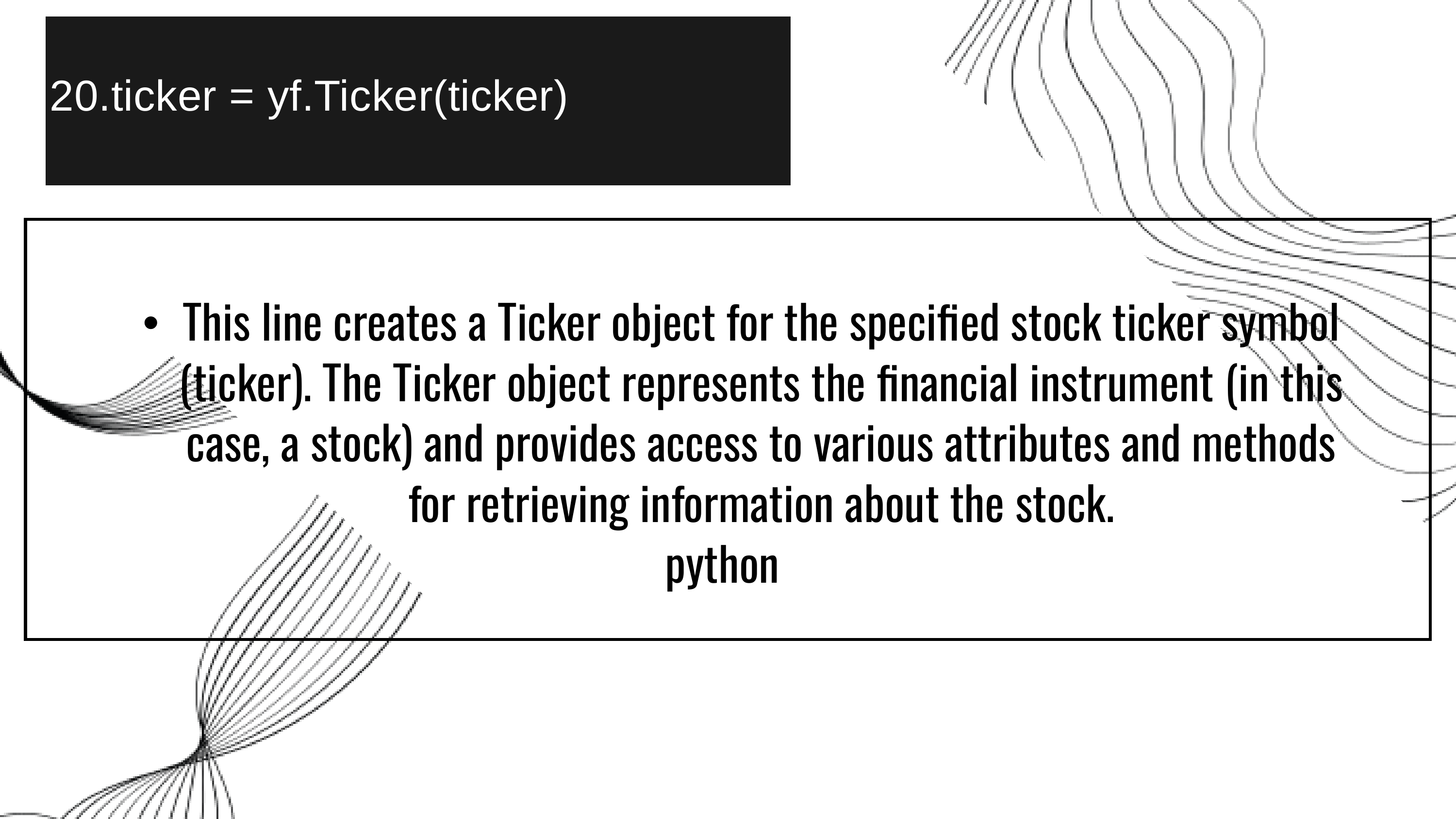

20.ticker = yf.Ticker(ticker)

This line creates a Ticker object for the specified stock ticker symbol (ticker). The Ticker object represents the financial instrument (in this case, a stock) and provides access to various attributes and methods for retrieving information about the stock.
python